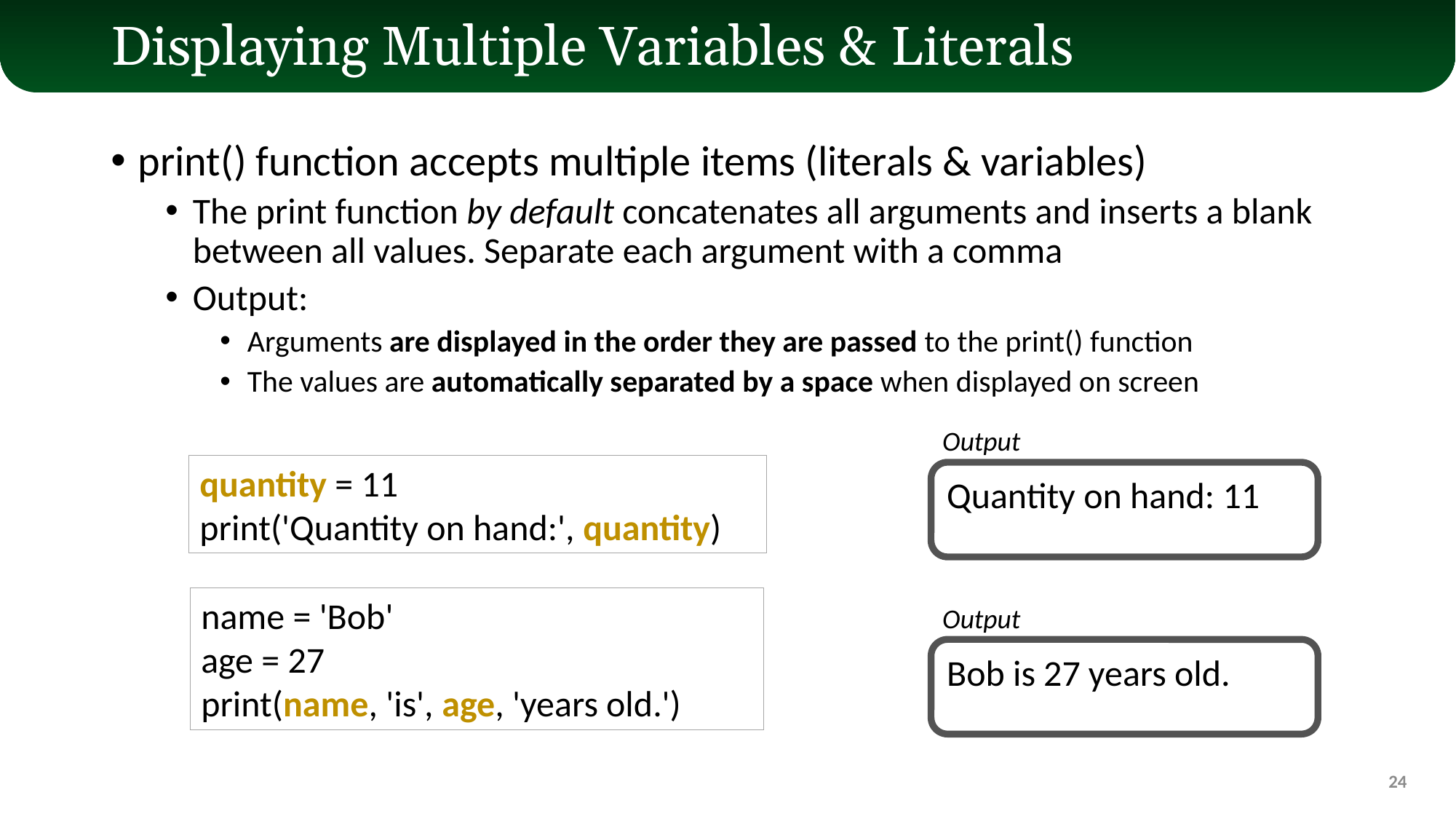

# Displaying Multiple Variables & Literals
print() function accepts multiple items (literals & variables)
The print function by default concatenates all arguments and inserts a blank between all values. Separate each argument with a comma
Output:
Arguments are displayed in the order they are passed to the print() function
The values are automatically separated by a space when displayed on screen

Output
Quantity on hand: 11
quantity = 11
print('Quantity on hand:', quantity)
name = 'Bob'
age = 27
print(name, 'is', age, 'years old.')
Output
Bob is 27 years old.
24